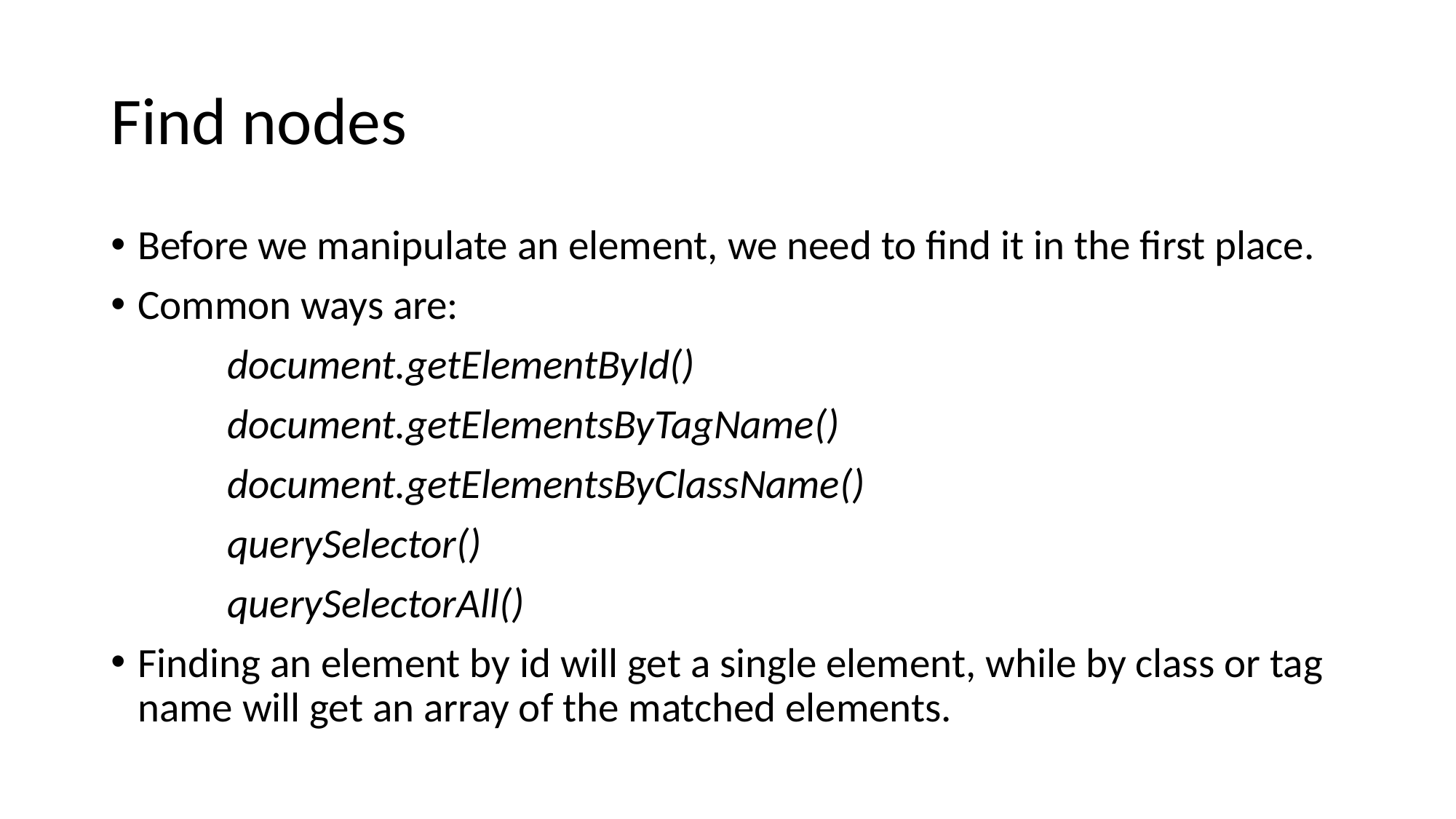

# Find nodes
Before we manipulate an element, we need to find it in the first place.
Common ways are:
	 document.getElementById()
	 document.getElementsByTagName()
	 document.getElementsByClassName()
	 querySelector()
	 querySelectorAll()
Finding an element by id will get a single element, while by class or tag name will get an array of the matched elements.